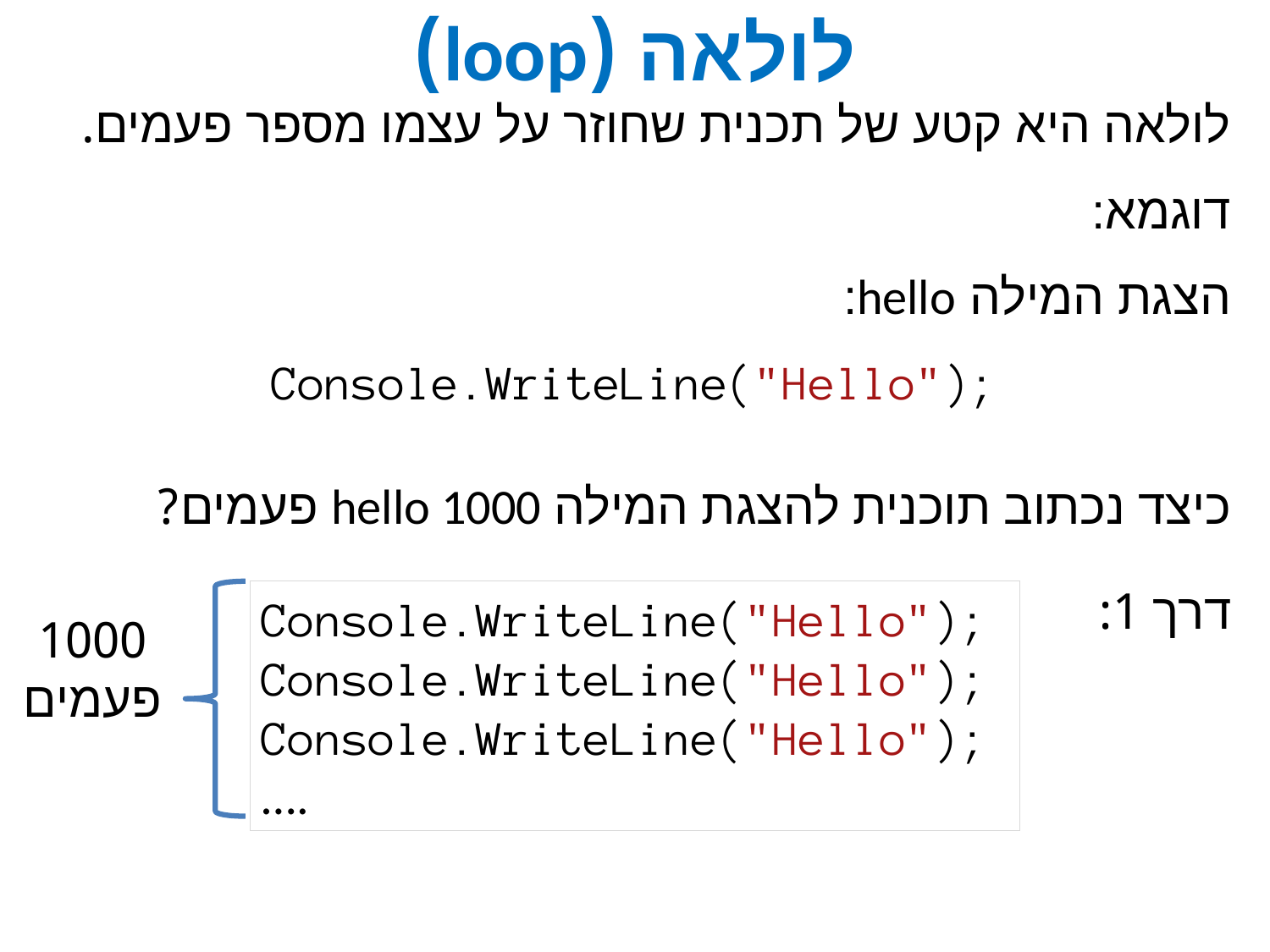

# לולאה (loop)
לולאה היא קטע של תכנית שחוזר על עצמו מספר פעמים.
דוגמא:
הצגת המילה hello:
Console.WriteLine("Hello");
כיצד נכתוב תוכנית להצגת המילה hello 1000 פעמים?
דרך 1:
Console.WriteLine("Hello");
Console.WriteLine("Hello");
Console.WriteLine("Hello");
….

1000 פעמים